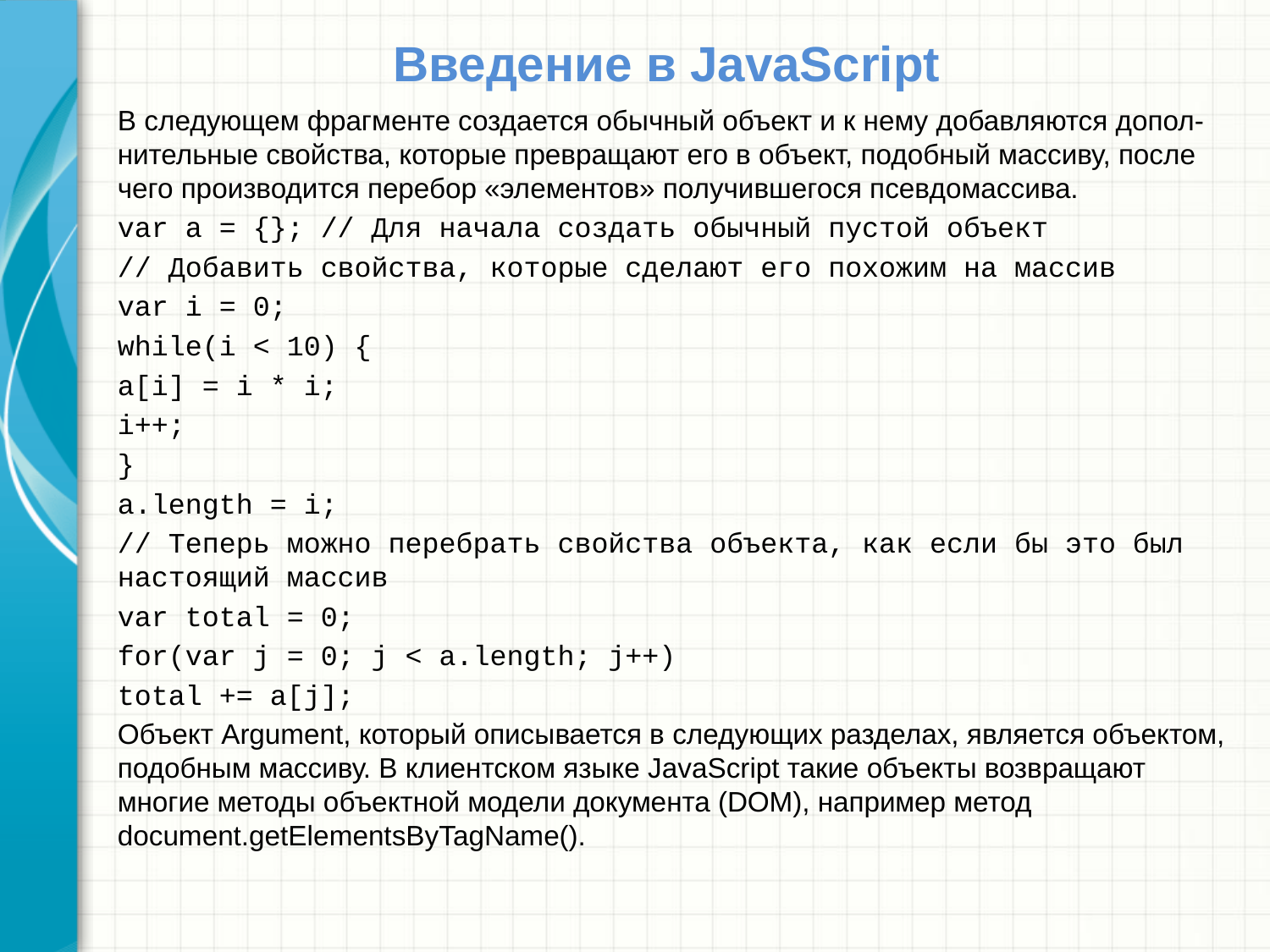

# Введение в JavaScript
В следующем фрагменте создается обычный объект и к нему добавляются допол-нительные свойства, которые превращают его в объект, подобный массиву, после чего производится перебор «элементов» получившегося псевдомассива.
var a = {}; // Для начала создать обычный пустой объект
// Добавить свойства, которые сделают его похожим на массив
var i = 0;
while(i < 10) {
a[i] = i * i;
i++;
}
a.length = i;
// Теперь можно перебрать свойства объекта, как если бы это был настоящий массив
var total = 0;
for(var j = 0; j < a.length; j++)
total += a[j];
Объект Argument, который описывается в следующих разделах, является объектом, подобным массиву. В клиентском языке JavaScript такие объекты возвращают многие методы объектной модели документа (DOM), например метод document.getElementsByTagName().